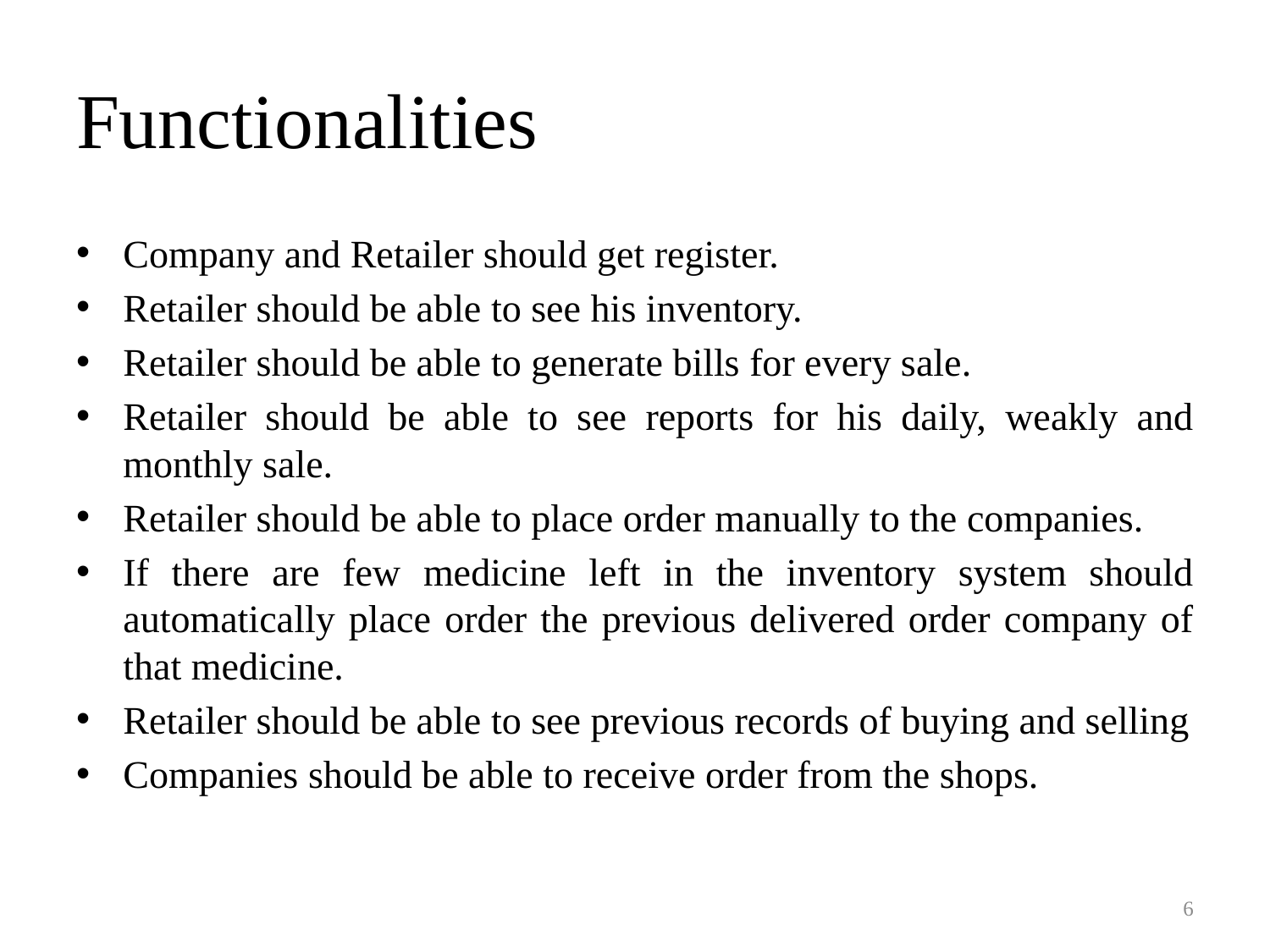

# Functionalities
Company and Retailer should get register.
Retailer should be able to see his inventory.
Retailer should be able to generate bills for every sale.
Retailer should be able to see reports for his daily, weakly and monthly sale.
Retailer should be able to place order manually to the companies.
If there are few medicine left in the inventory system should automatically place order the previous delivered order company of that medicine.
Retailer should be able to see previous records of buying and selling
Companies should be able to receive order from the shops.

6